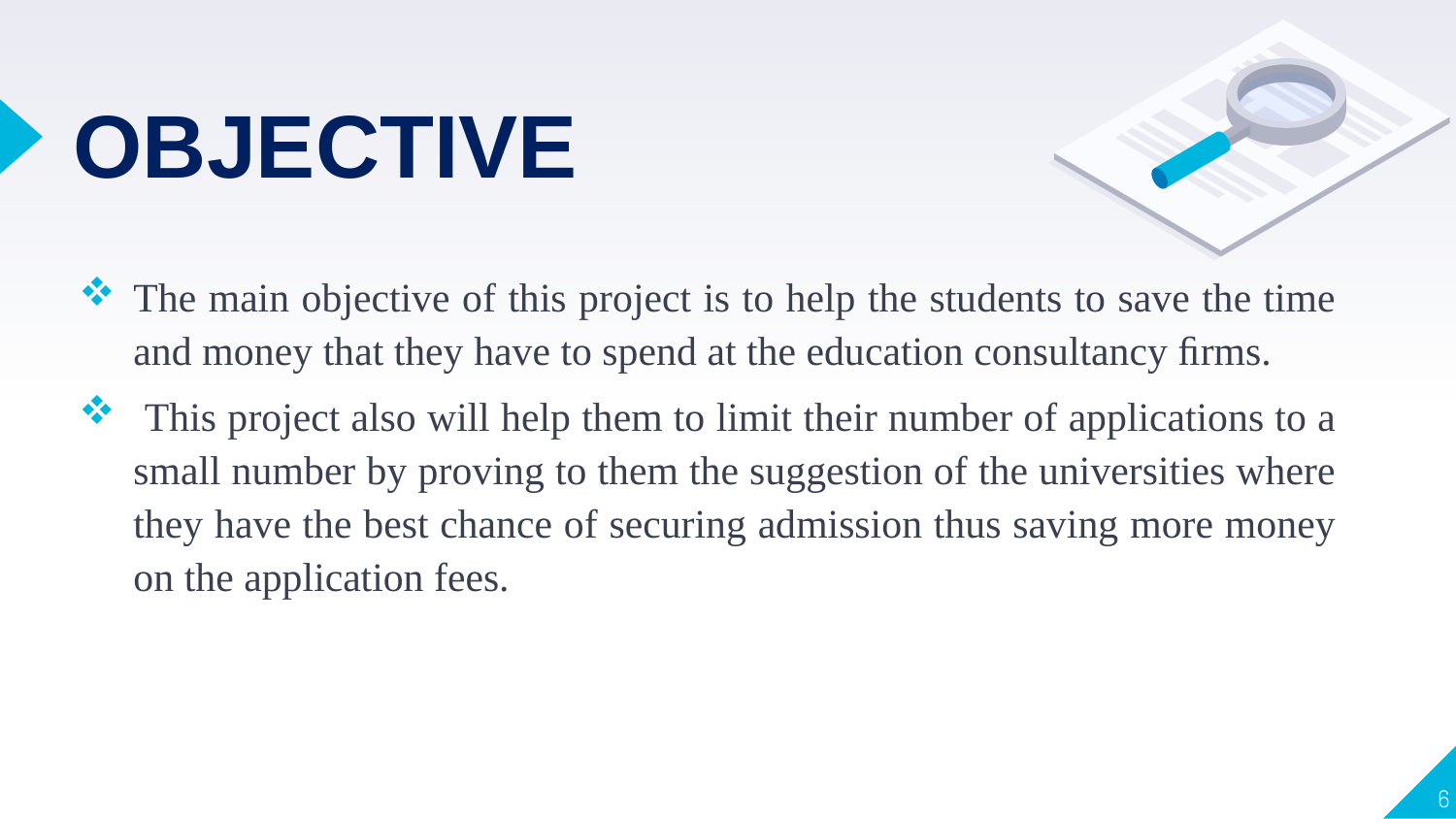

# OBJECTIVE
The main objective of this project is to help the students to save the time and money that they have to spend at the education consultancy ﬁrms.
 This project also will help them to limit their number of applications to a small number by proving to them the suggestion of the universities where they have the best chance of securing admission thus saving more money on the application fees.
6